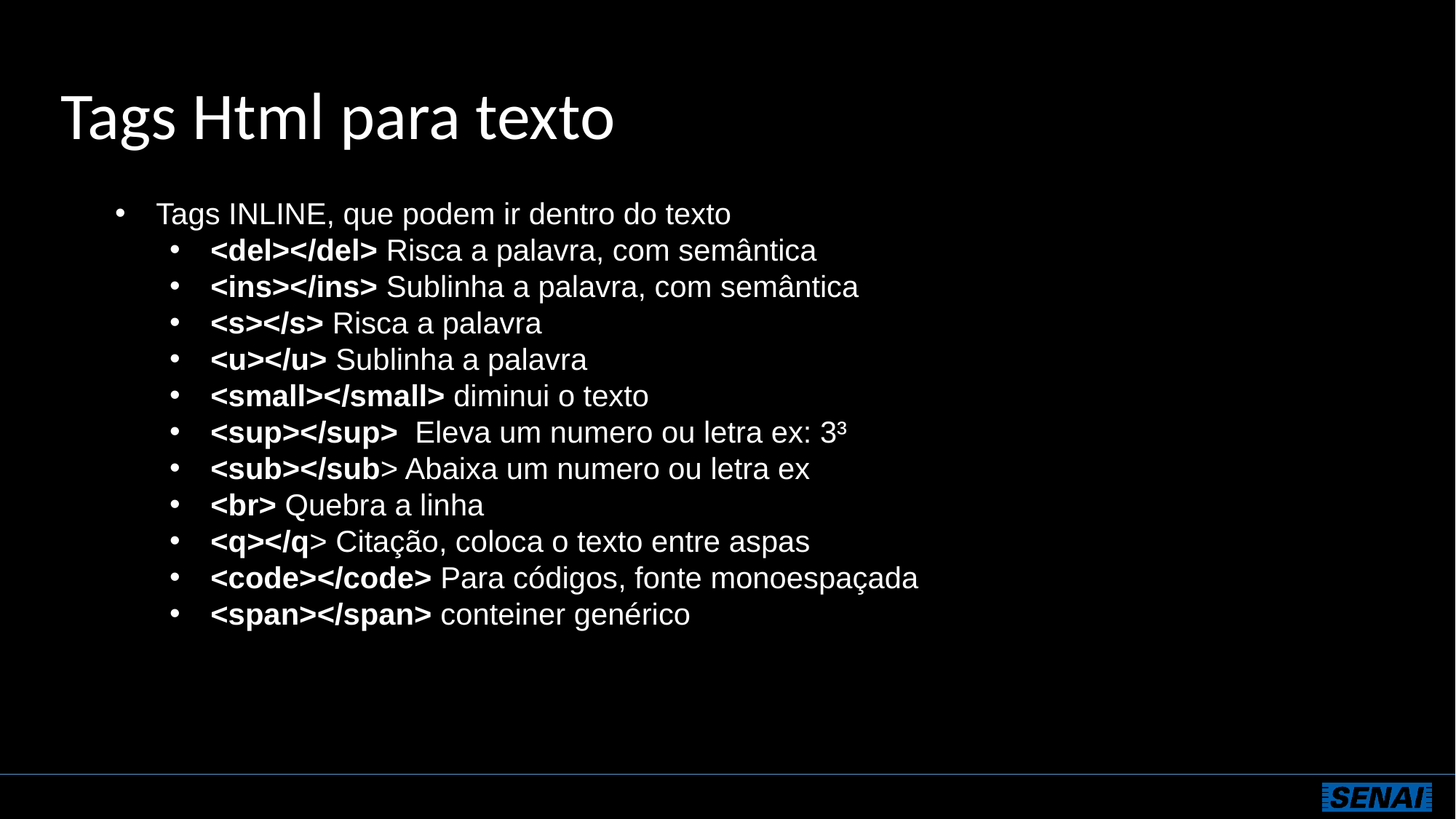

# Tags Html para texto

Tags INLINE, que podem ir dentro do texto
<del></del> Risca a palavra, com semântica
<ins></ins> Sublinha a palavra, com semântica
<s></s> Risca a palavra
<u></u> Sublinha a palavra
<small></small> diminui o texto
<sup></sup>  Eleva um numero ou letra ex: 3³
<sub></sub> Abaixa um numero ou letra ex
<br> Quebra a linha
<q></q> Citação, coloca o texto entre aspas
<code></code> Para códigos, fonte monoespaçada
<span></span> conteiner genérico